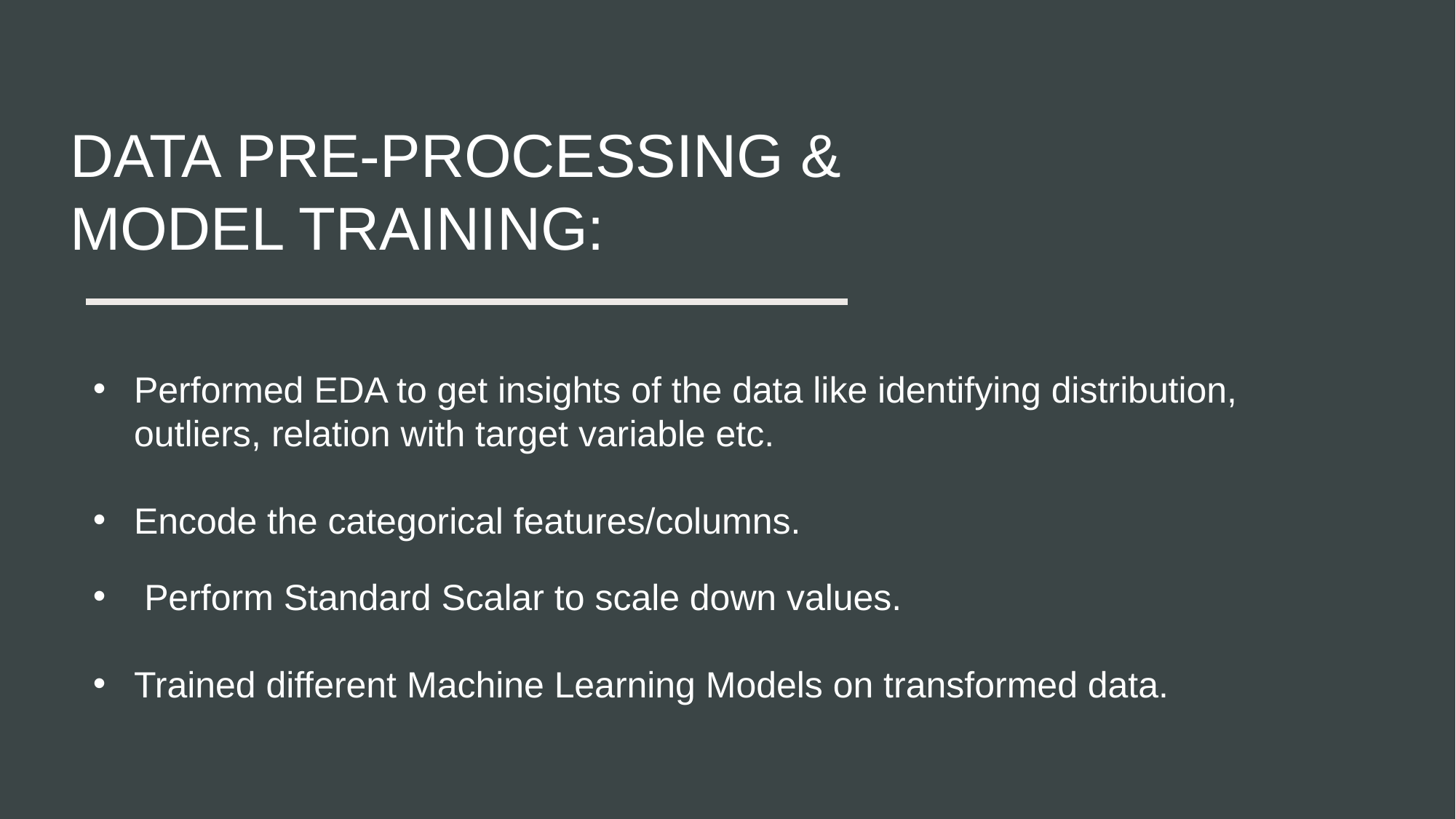

5
# Data Pre-processing & Model Training:
Performed EDA to get insights of the data like identifying distribution, outliers, relation with target variable etc.

Encode the categorical features/columns.

 Perform Standard Scalar to scale down values.

Trained different Machine Learning Models on transformed data.